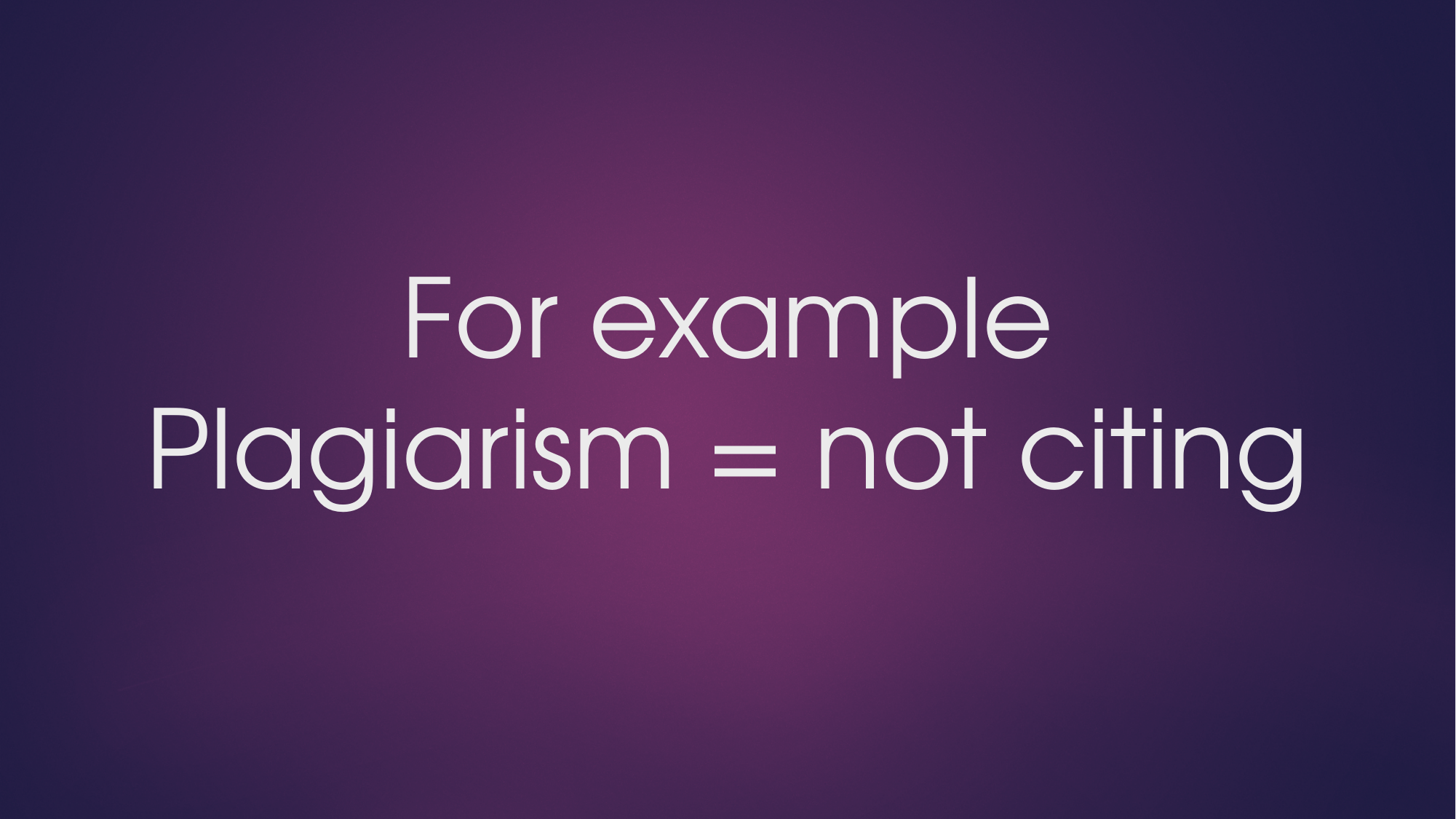

# For example Plagiarism = not citing